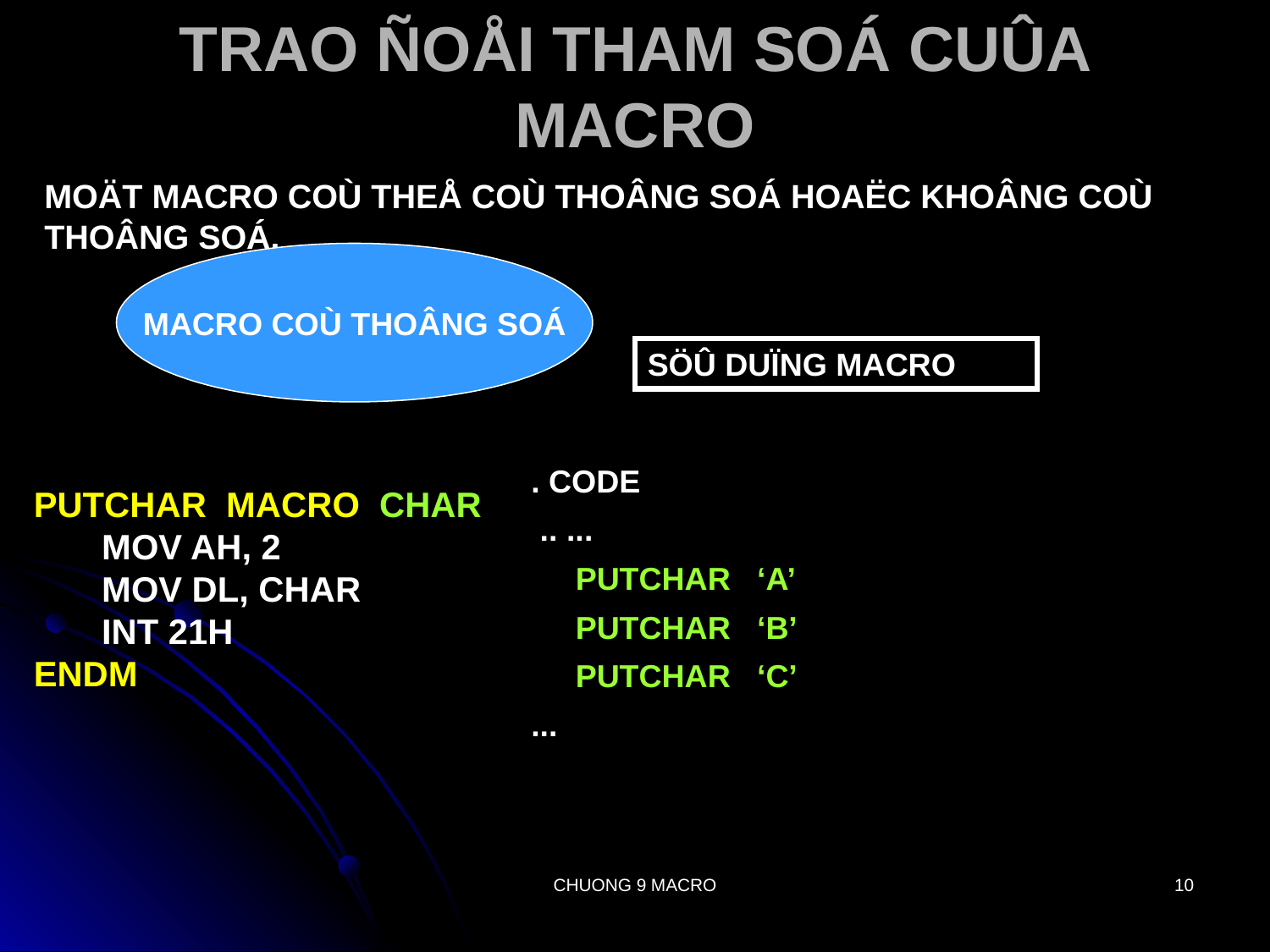

# TRAO ÑOÅI THAM SOÁ CUÛA MACRO
MOÄT MACRO COÙ THEÅ COÙ THOÂNG SOÁ HOAËC KHOÂNG COÙ THOÂNG SOÁ.
MACRO COÙ THOÂNG SOÁ
SÖÛ DUÏNG MACRO
. CODE
 .. ...
     PUTCHAR   ‘A’
     PUTCHAR   ‘B’
     PUTCHAR   ‘C’
...

PUTCHAR  MACRO  CHAR
       MOV AH, 2
       MOV DL, CHAR
       INT 21H
ENDM

CHUONG 9 MACRO
10